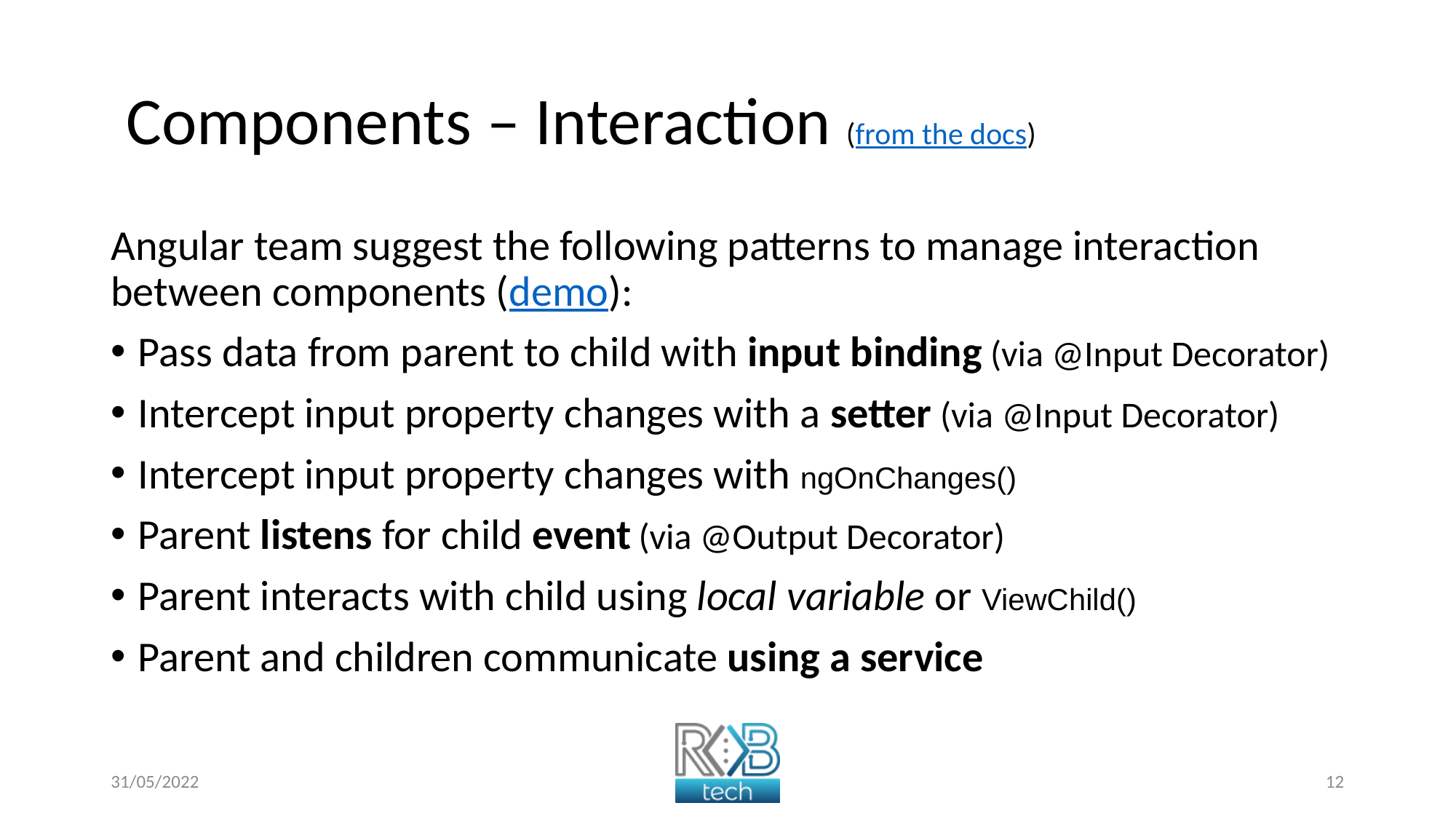

# Components – Interaction (from the docs)
Angular team suggest the following patterns to manage interaction between components (demo):
Pass data from parent to child with input binding (via @Input Decorator)
Intercept input property changes with a setter (via @Input Decorator)
Intercept input property changes with ngOnChanges()
Parent listens for child event (via @Output Decorator)
Parent interacts with child using local variable or ViewChild()
Parent and children communicate using a service
31/05/2022
12